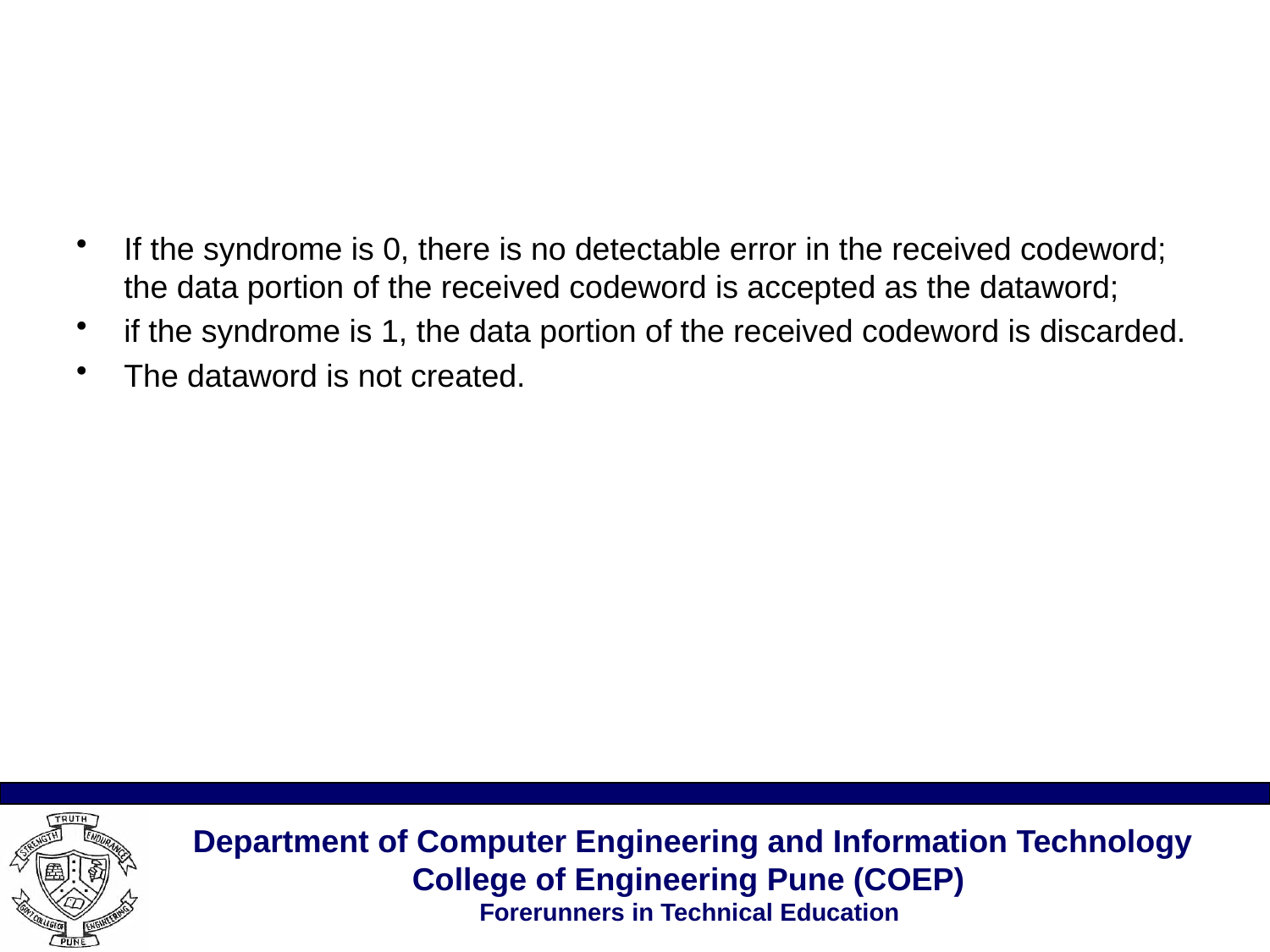

#
If the syndrome is 0, there is no detectable error in the received codeword; the data portion of the received codeword is accepted as the dataword;
if the syndrome is 1, the data portion of the received codeword is discarded.
The dataword is not created.